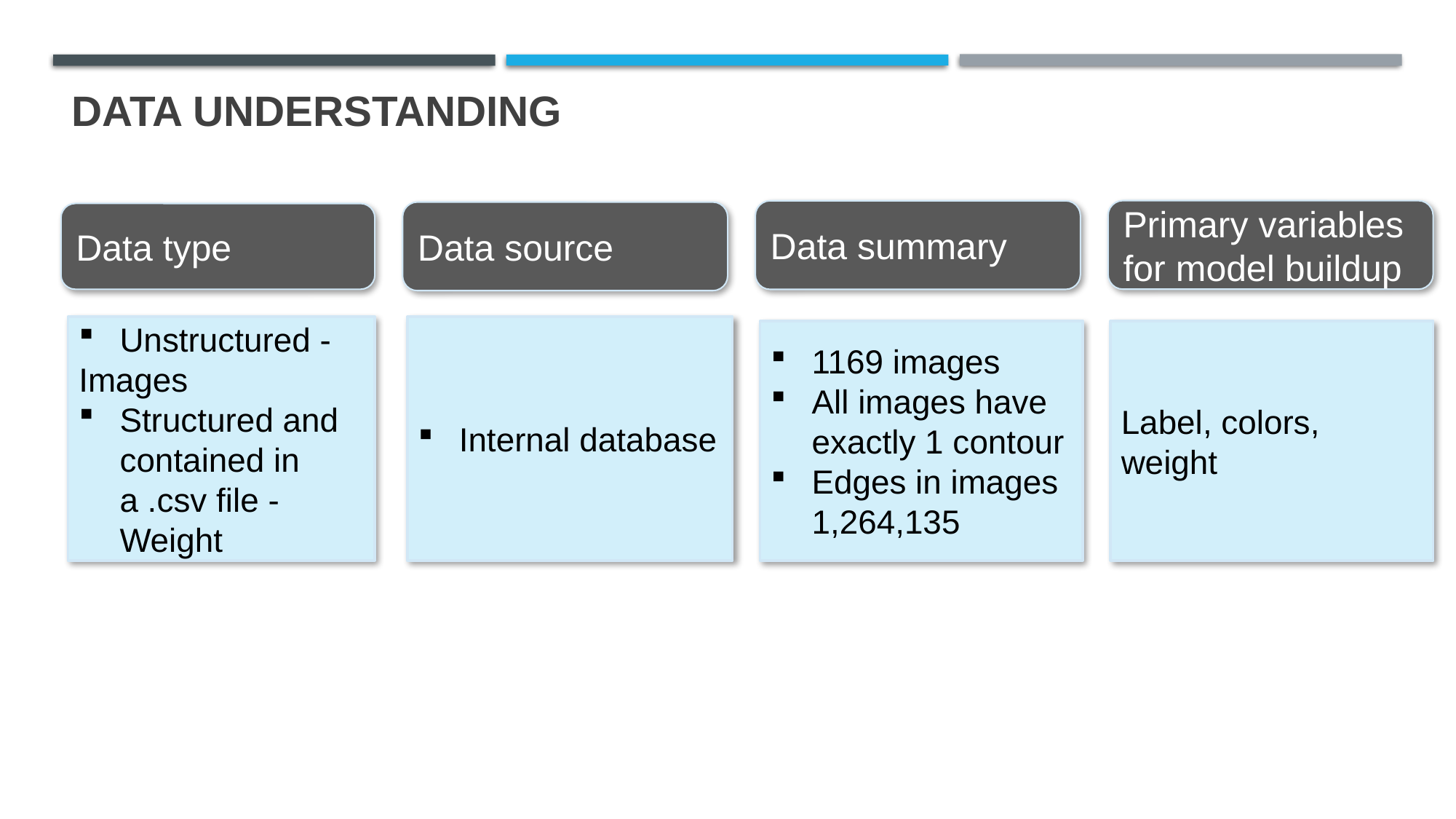

Data Understanding
Primary variables for model buildup
Data summary
Data source
Data type
Unstructured -
Images
Structured and contained in a .csv file - Weight
Internal database
1169 images
All images have exactly 1 contour
Edges in images 1,264,135
Label, colors, weight